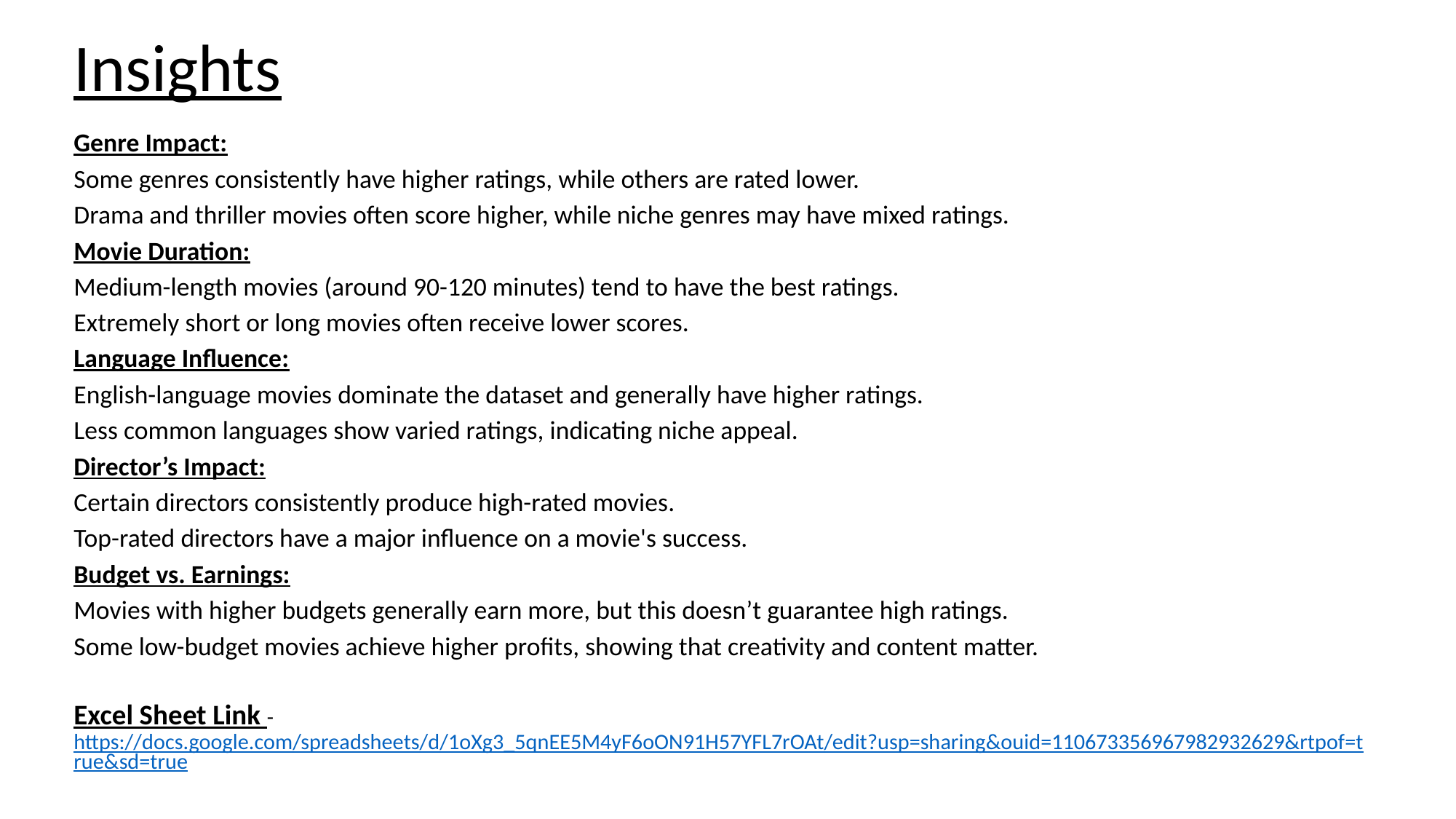

# Insights
Genre Impact:
Some genres consistently have higher ratings, while others are rated lower.
Drama and thriller movies often score higher, while niche genres may have mixed ratings.
Movie Duration:
Medium-length movies (around 90-120 minutes) tend to have the best ratings.
Extremely short or long movies often receive lower scores.
Language Influence:
English-language movies dominate the dataset and generally have higher ratings.
Less common languages show varied ratings, indicating niche appeal.
Director’s Impact:
Certain directors consistently produce high-rated movies.
Top-rated directors have a major influence on a movie's success.
Budget vs. Earnings:
Movies with higher budgets generally earn more, but this doesn’t guarantee high ratings.
Some low-budget movies achieve higher profits, showing that creativity and content matter.

Excel Sheet Link - https://docs.google.com/spreadsheets/d/1oXg3_5qnEE5M4yF6oON91H57YFL7rOAt/edit?usp=sharing&ouid=110673356967982932629&rtpof=true&sd=true